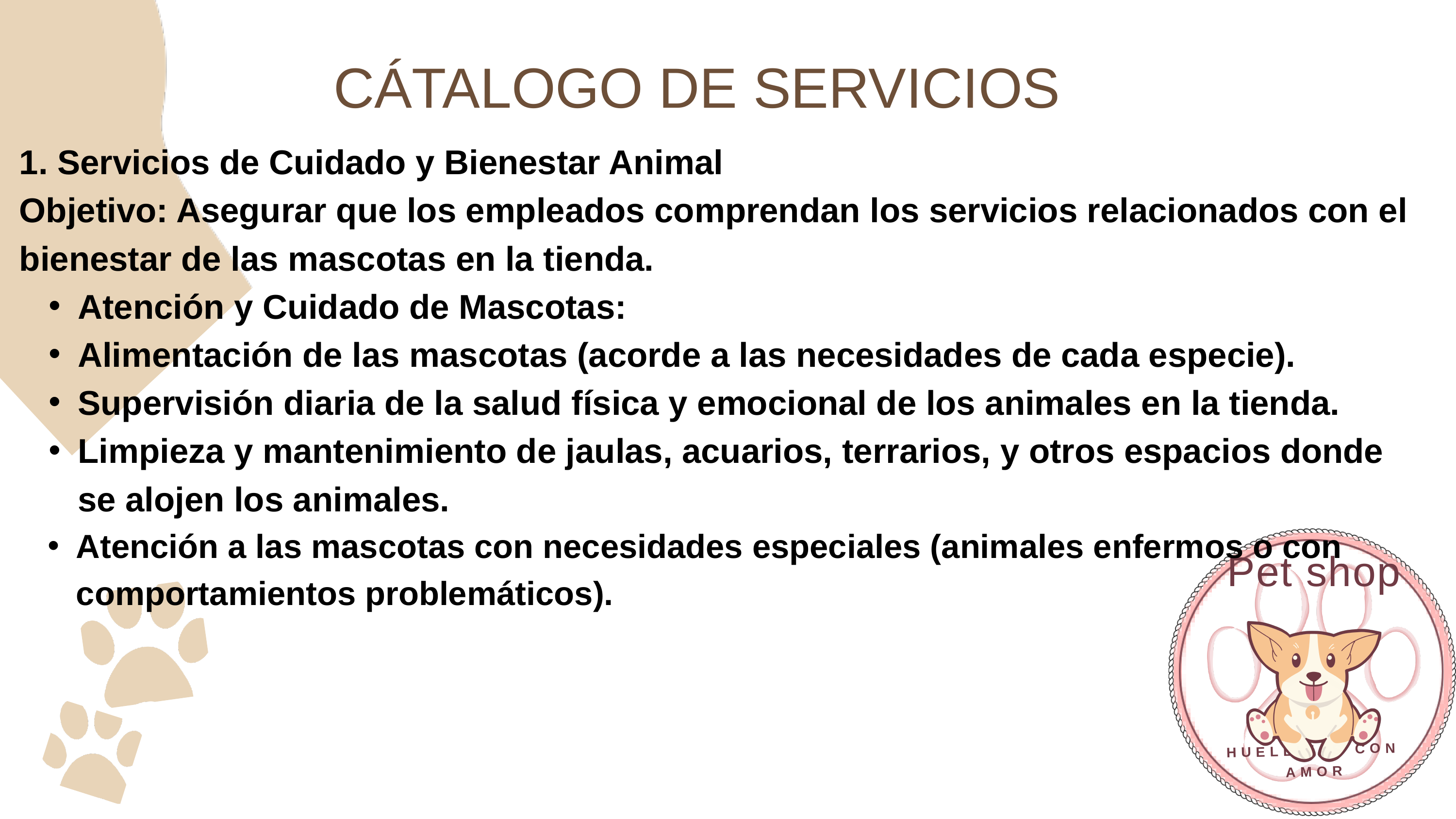

CÁTALOGO DE SERVICIOS

1. Servicios de Cuidado y Bienestar Animal
Objetivo: Asegurar que los empleados comprendan los servicios relacionados con el bienestar de las mascotas en la tienda.
Atención y Cuidado de Mascotas:
Alimentación de las mascotas (acorde a las necesidades de cada especie).
Supervisión diaria de la salud física y emocional de los animales en la tienda.
Limpieza y mantenimiento de jaulas, acuarios, terrarios, y otros espacios donde se alojen los animales.
Atención a las mascotas con necesidades especiales (animales enfermos o con comportamientos problemáticos).

Pet shop

HUELLITAS CON AMOR